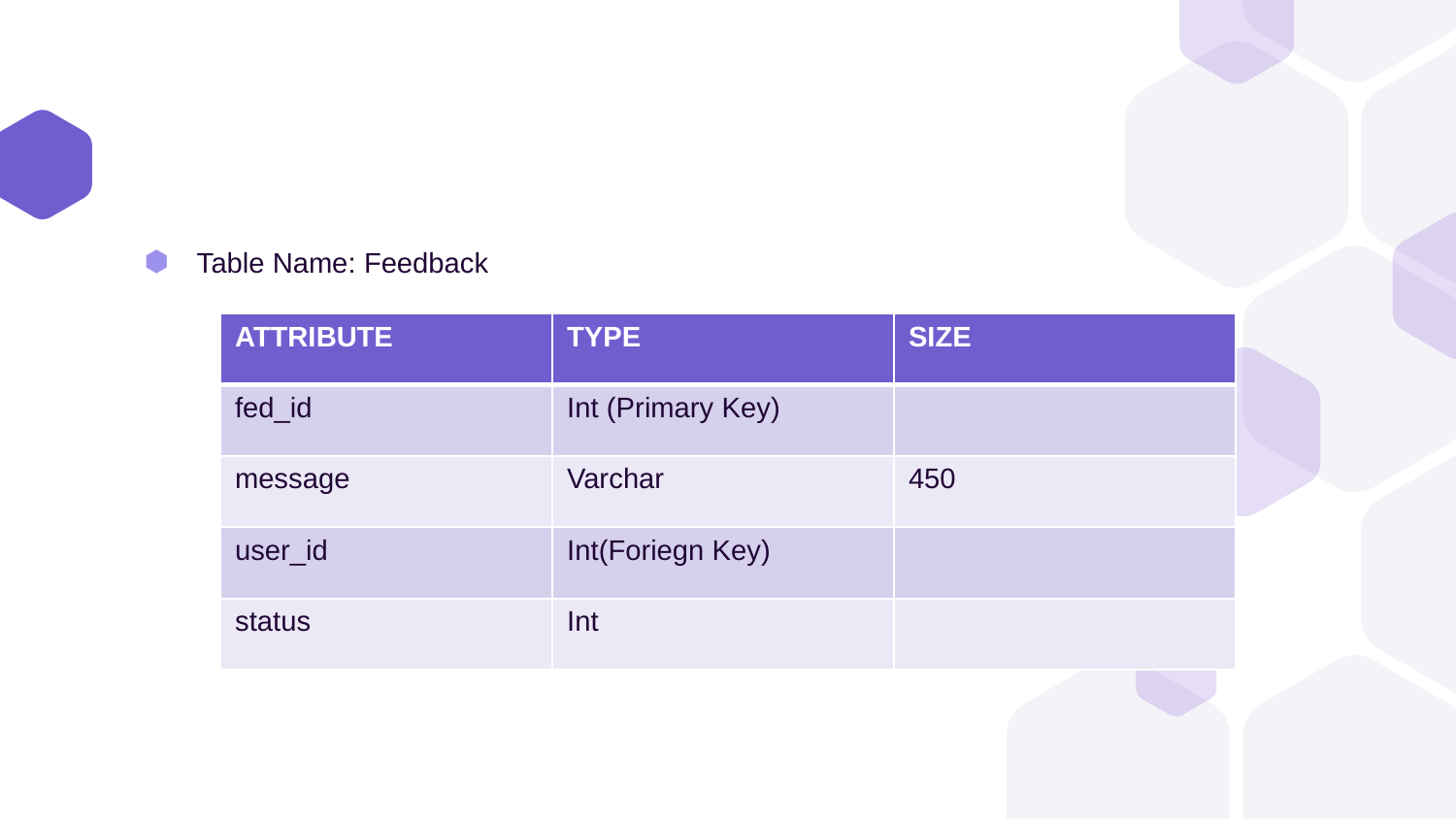

#
Table Name: Feedback

| ATTRIBUTE | TYPE | SIZE |
| --- | --- | --- |
| fed\_id | Int (Primary Key) |  |
| message | Varchar | 450 |
| user\_id | Int(Foriegn Key) |  |
| status | Int |  |
12